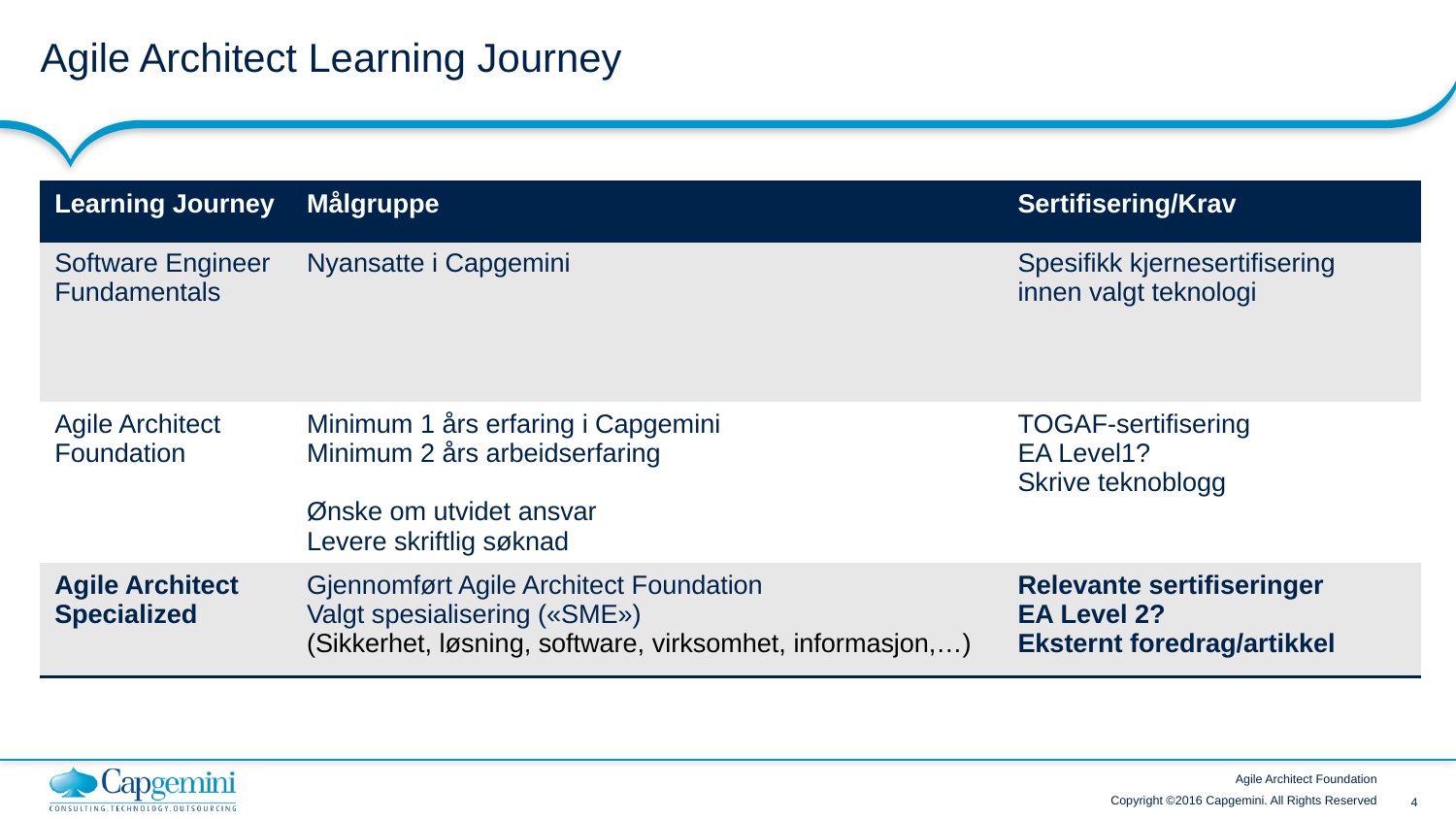

# Agile Architect Learning Journey
| Learning Journey | Målgruppe | Sertifisering/Krav |
| --- | --- | --- |
| Software Engineer Fundamentals | Nyansatte i Capgemini | Spesifikk kjernesertifisering innen valgt teknologi |
| Agile Architect Foundation | Minimum 1 års erfaring i Capgemini Minimum 2 års arbeidserfaring Ønske om utvidet ansvar Levere skriftlig søknad | TOGAF-sertifisering EA Level1? Skrive teknoblogg |
| Agile Architect Specialized | Gjennomført Agile Architect Foundation Valgt spesialisering («SME») (Sikkerhet, løsning, software, virksomhet, informasjon,…) | Relevante sertifiseringer EA Level 2? Eksternt foredrag/artikkel |